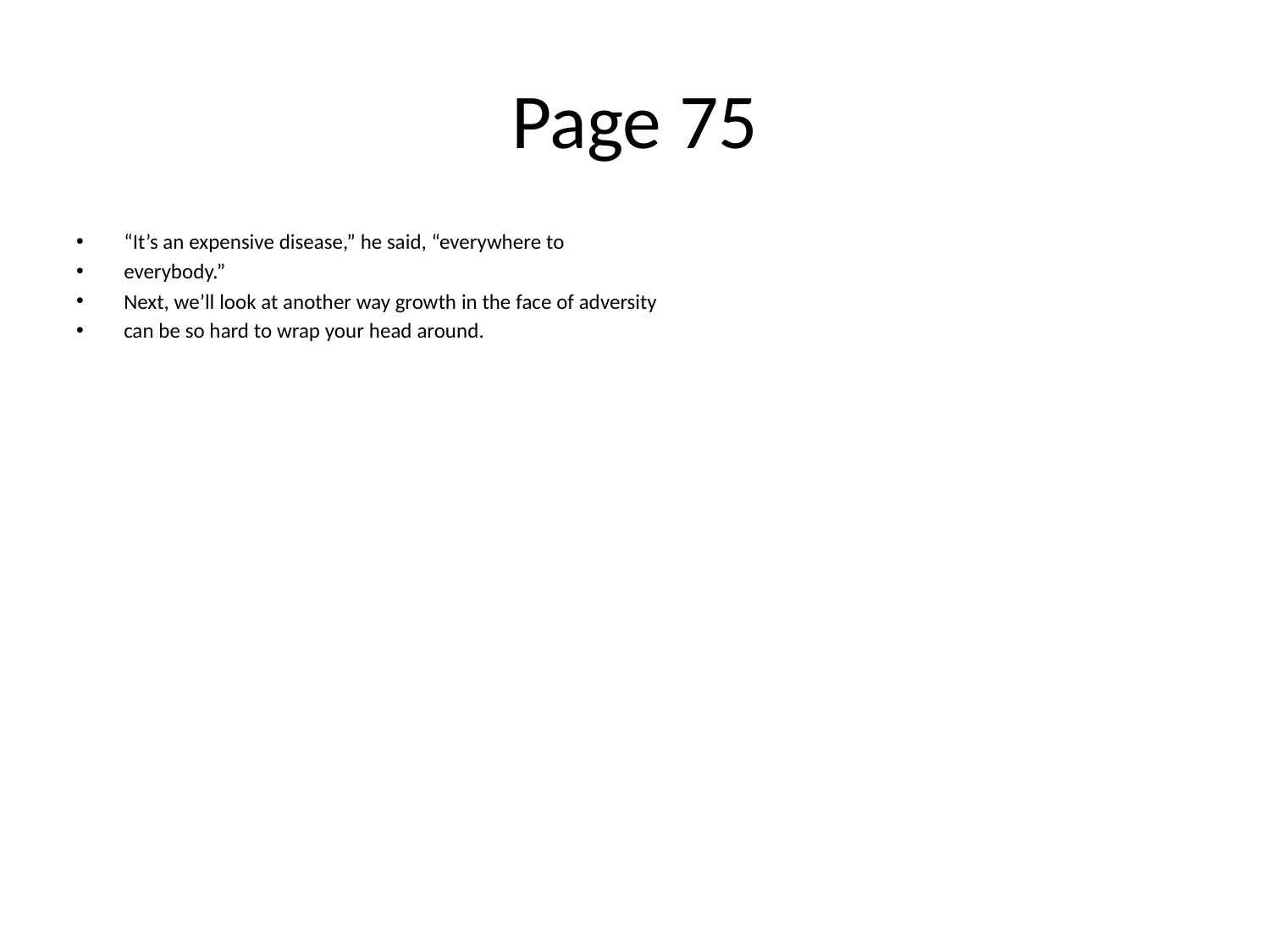

# Page 75
“It’s an expensive disease,” he said, “everywhere to
everybody.”
Next, we’ll look at another way growth in the face of adversity
can be so hard to wrap your head around.